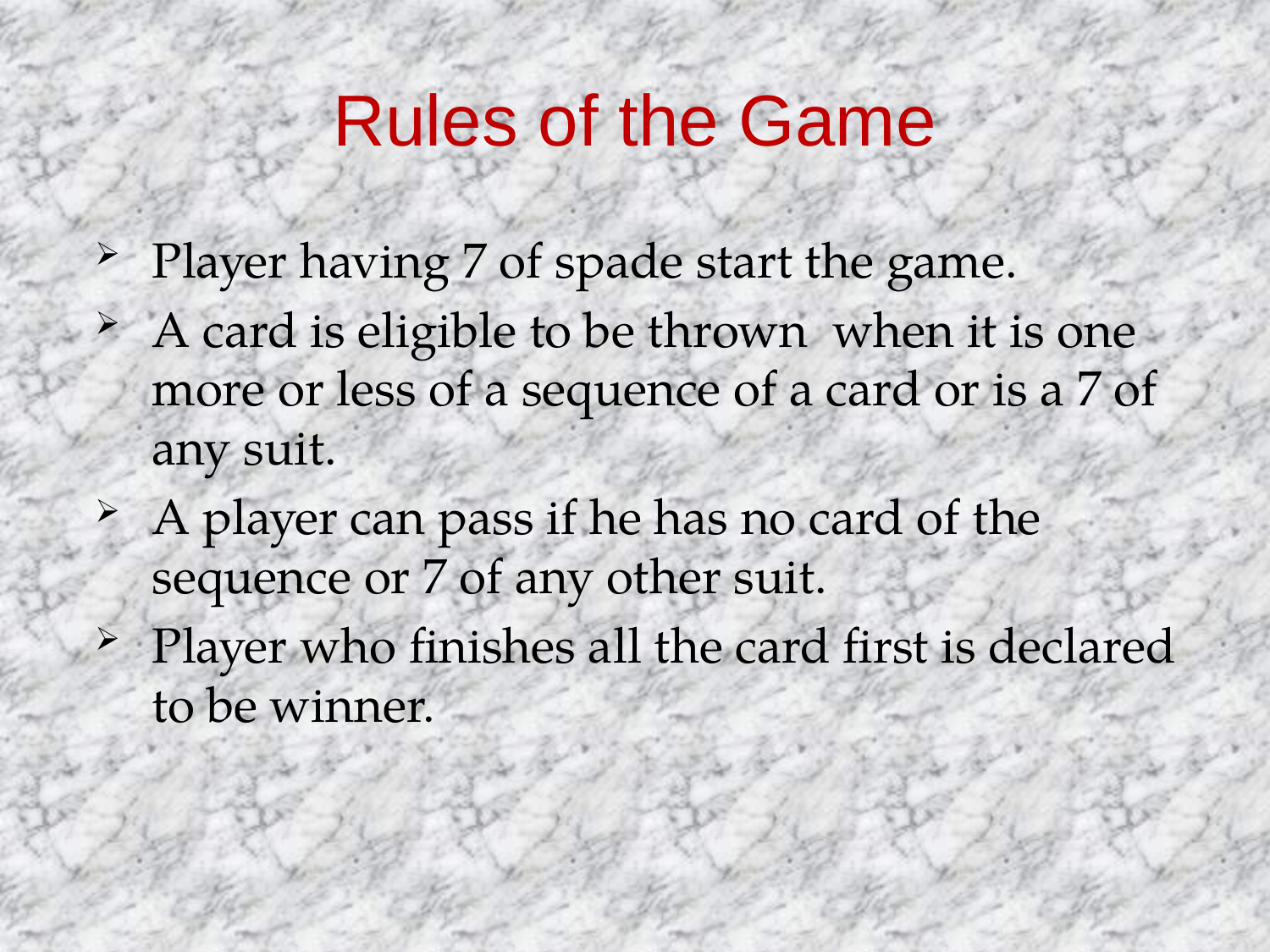

# Rules of the Game
Player having 7 of spade start the game.
A card is eligible to be thrown  when it is one more or less of a sequence of a card or is a 7 of any suit.
A player can pass if he has no card of the sequence or 7 of any other suit.
Player who finishes all the card first is declared to be winner.